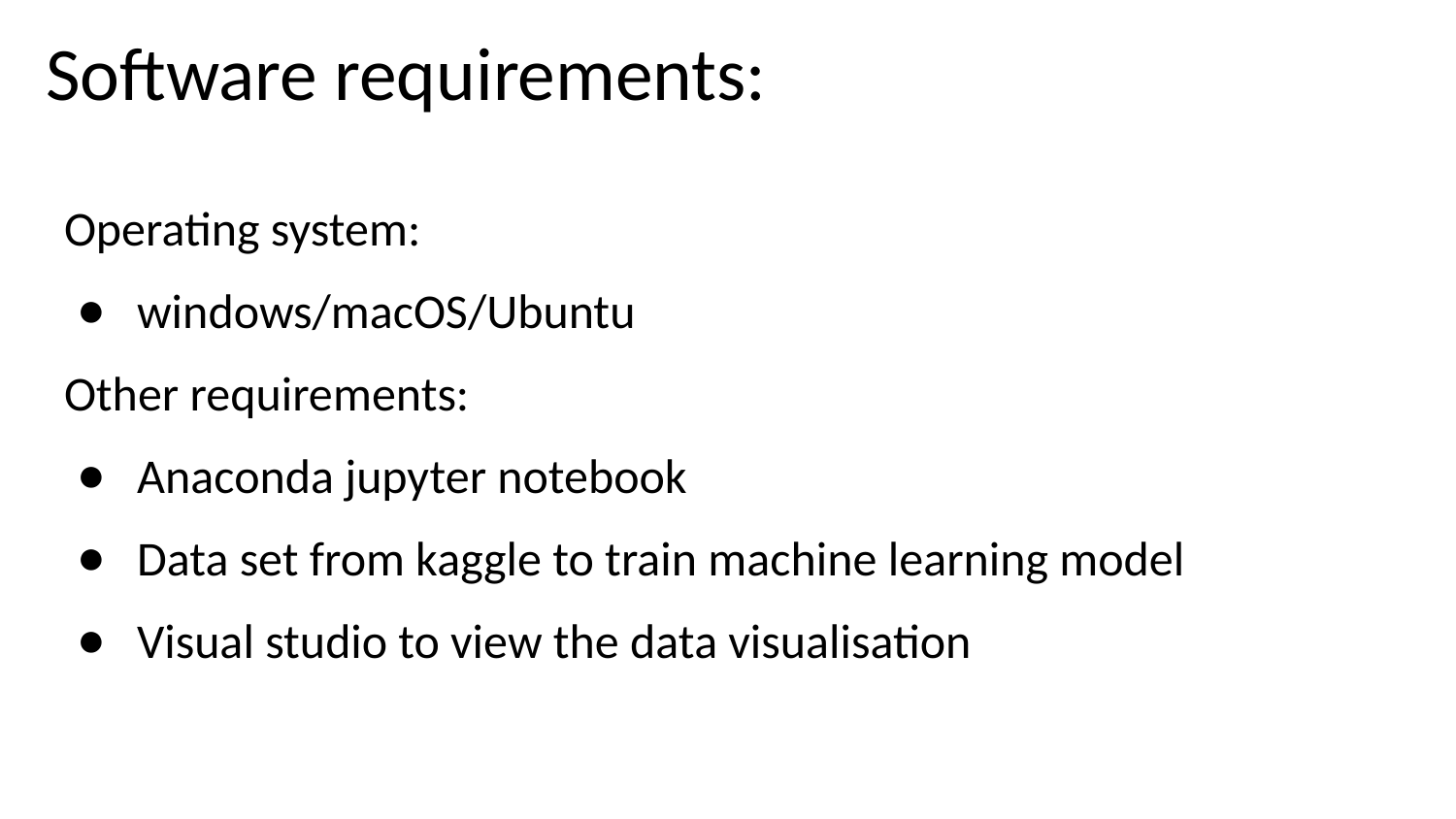

# Software requirements:
Operating system:
windows/macOS/Ubuntu
Other requirements:
Anaconda jupyter notebook
Data set from kaggle to train machine learning model
Visual studio to view the data visualisation